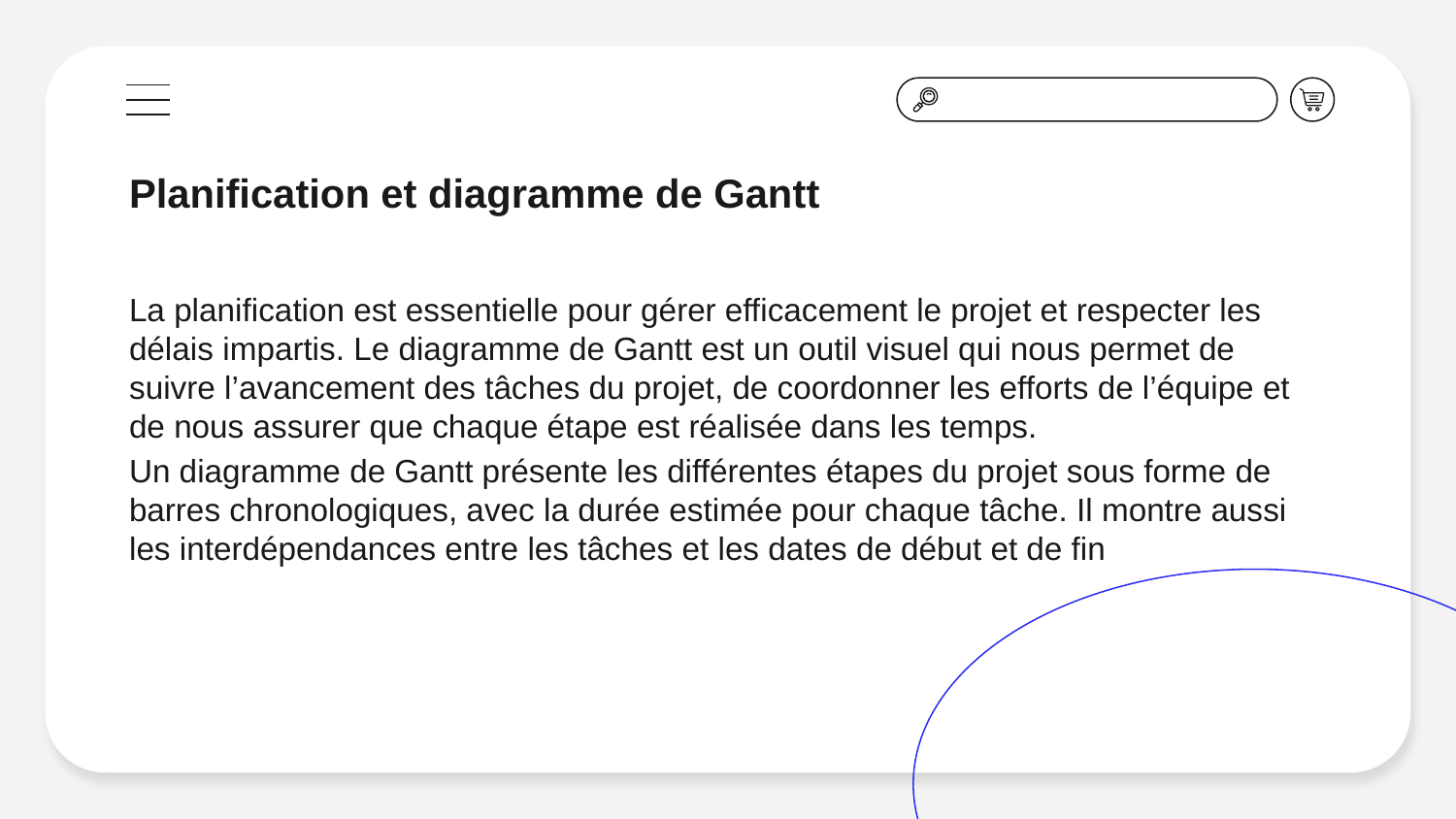

# Planification et diagramme de Gantt
La planification est essentielle pour gérer efficacement le projet et respecter les délais impartis. Le diagramme de Gantt est un outil visuel qui nous permet de suivre l’avancement des tâches du projet, de coordonner les efforts de l’équipe et de nous assurer que chaque étape est réalisée dans les temps.
Un diagramme de Gantt présente les différentes étapes du projet sous forme de barres chronologiques, avec la durée estimée pour chaque tâche. Il montre aussi les interdépendances entre les tâches et les dates de début et de fin